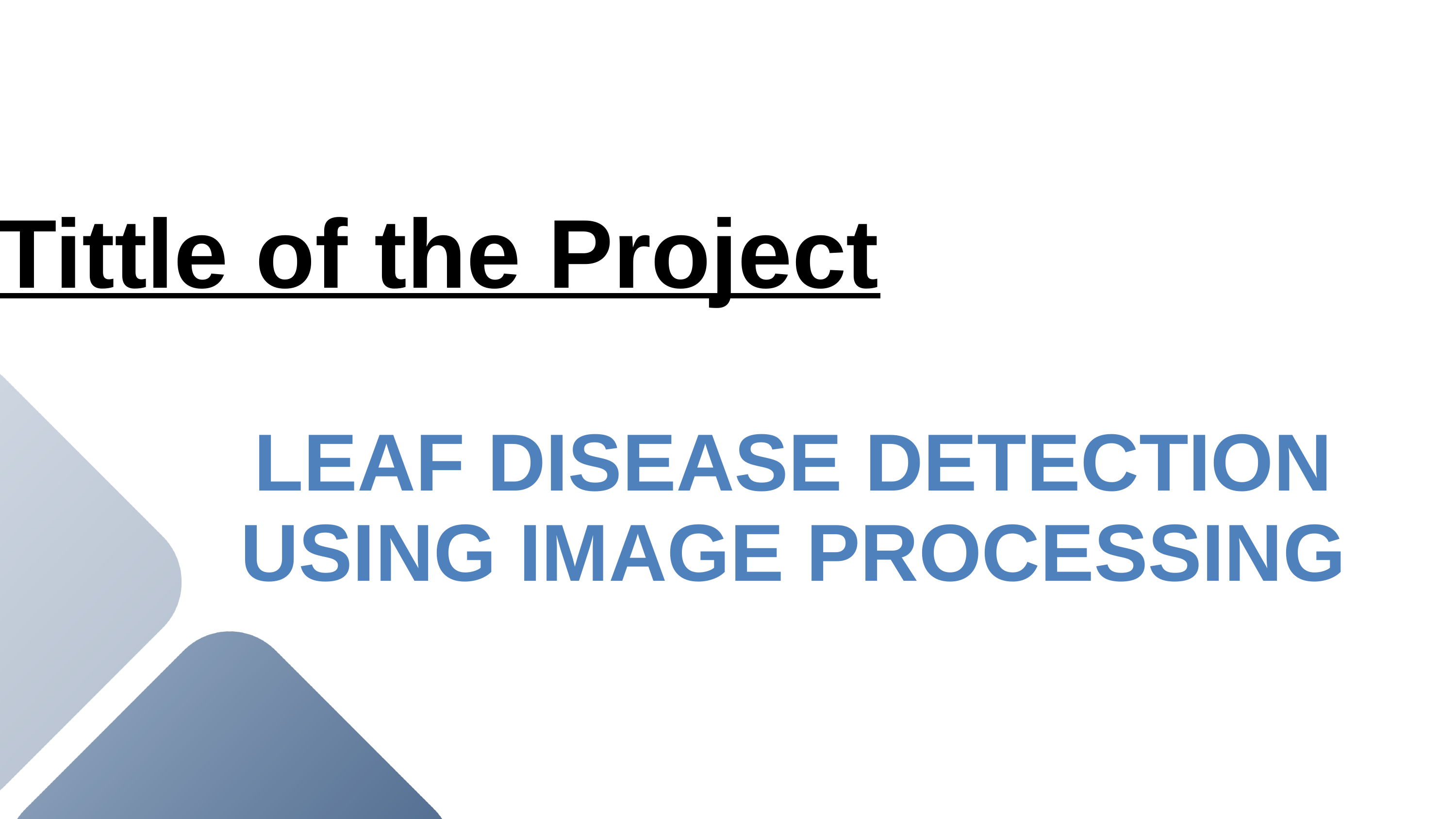

# Tittle of the Project

LEAF DISEASE DETECTION USING IMAGE PROCESSING